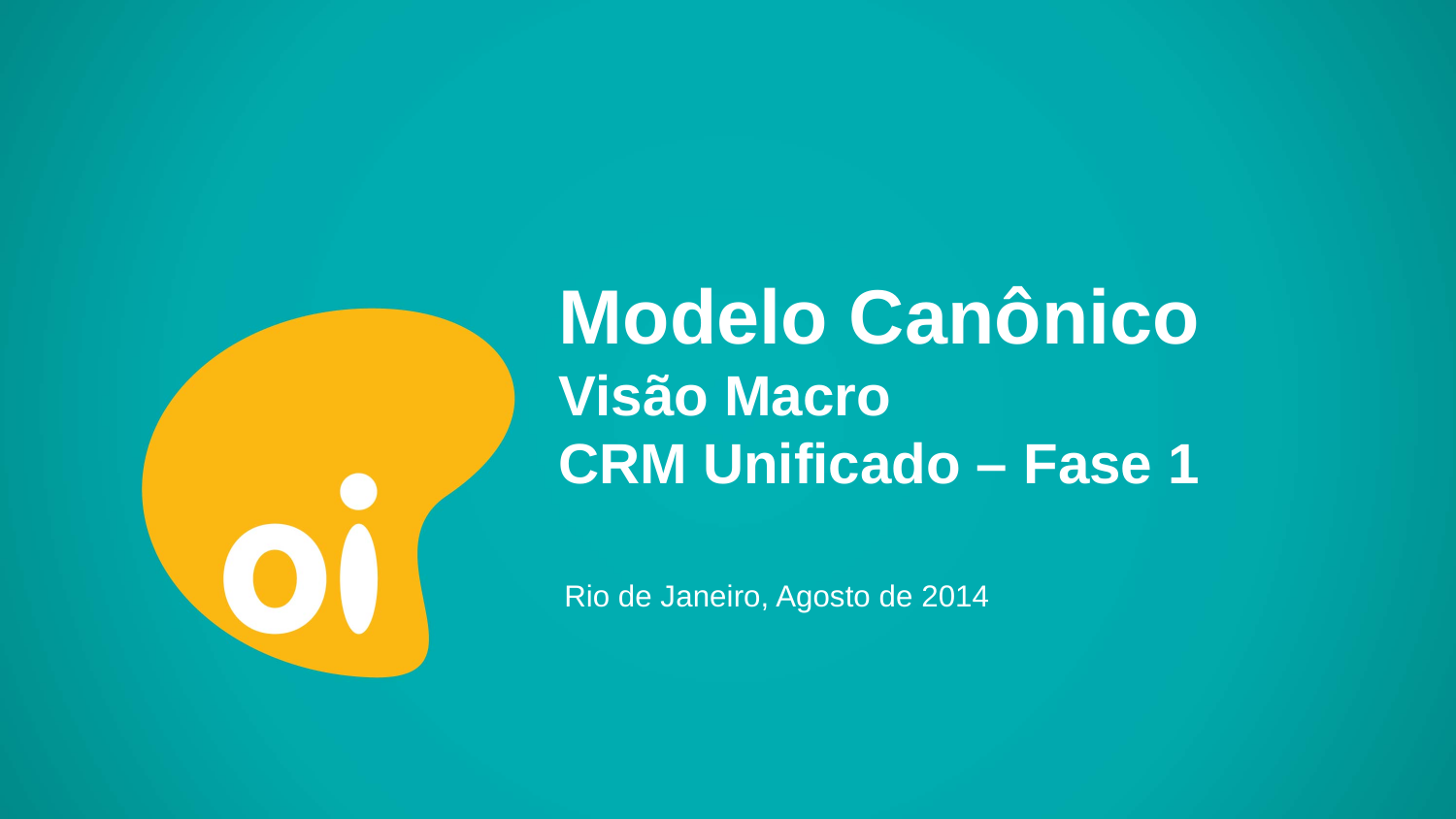

Modelo Canônico
Visão Macro
CRM Unificado – Fase 1
Rio de Janeiro, Agosto de 2014